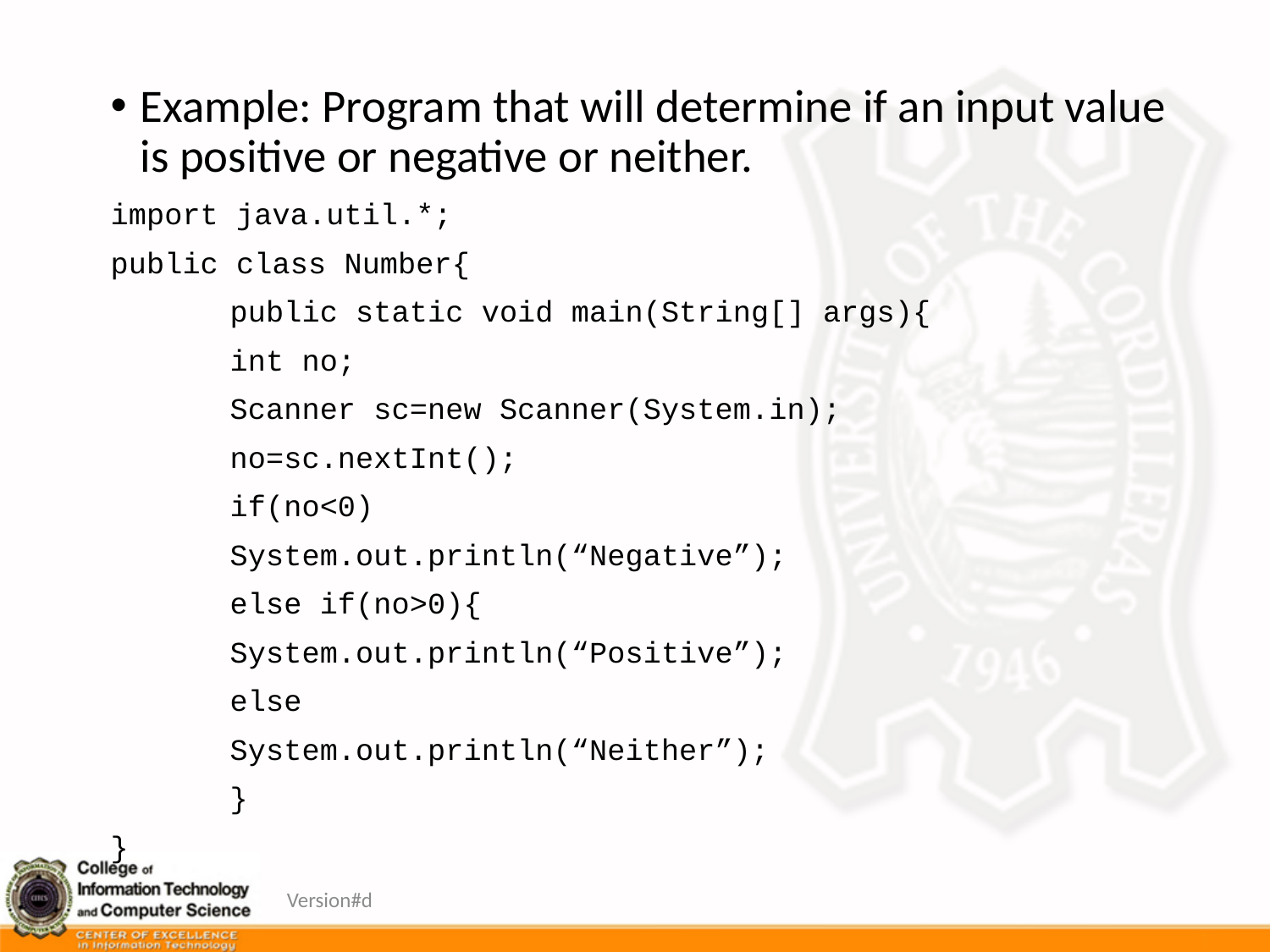

Example: Program that will determine if an input value is positive or negative or neither.
import java.util.*;
public class Number{
	public static void main(String[] args){
		int no;
		Scanner sc=new Scanner(System.in);
		no=sc.nextInt();
		if(no<0)
			System.out.println(“Negative”);
		else if(no>0){
			System.out.println(“Positive”);
		else
			System.out.println(“Neither”);
	}
}
Version#d